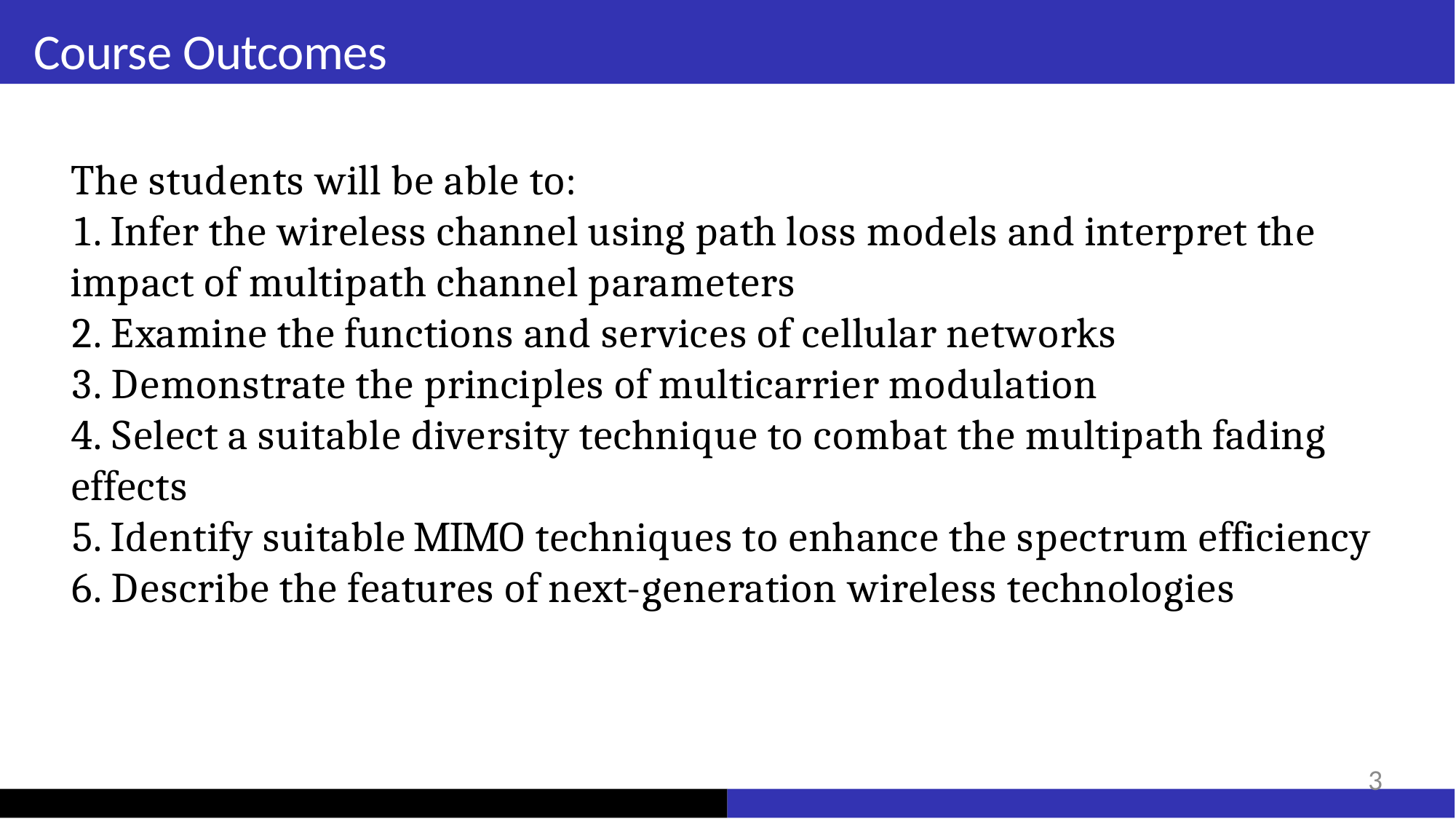

# Course Outcomes
The students will be able to:
1. Infer the wireless channel using path loss models and interpret the impact of multipath channel parameters
2. Examine the functions and services of cellular networks
3. Demonstrate the principles of multicarrier modulation
4. Select a suitable diversity technique to combat the multipath fading effects
5. Identify suitable MIMO techniques to enhance the spectrum efficiency
6. Describe the features of next-generation wireless technologies
3